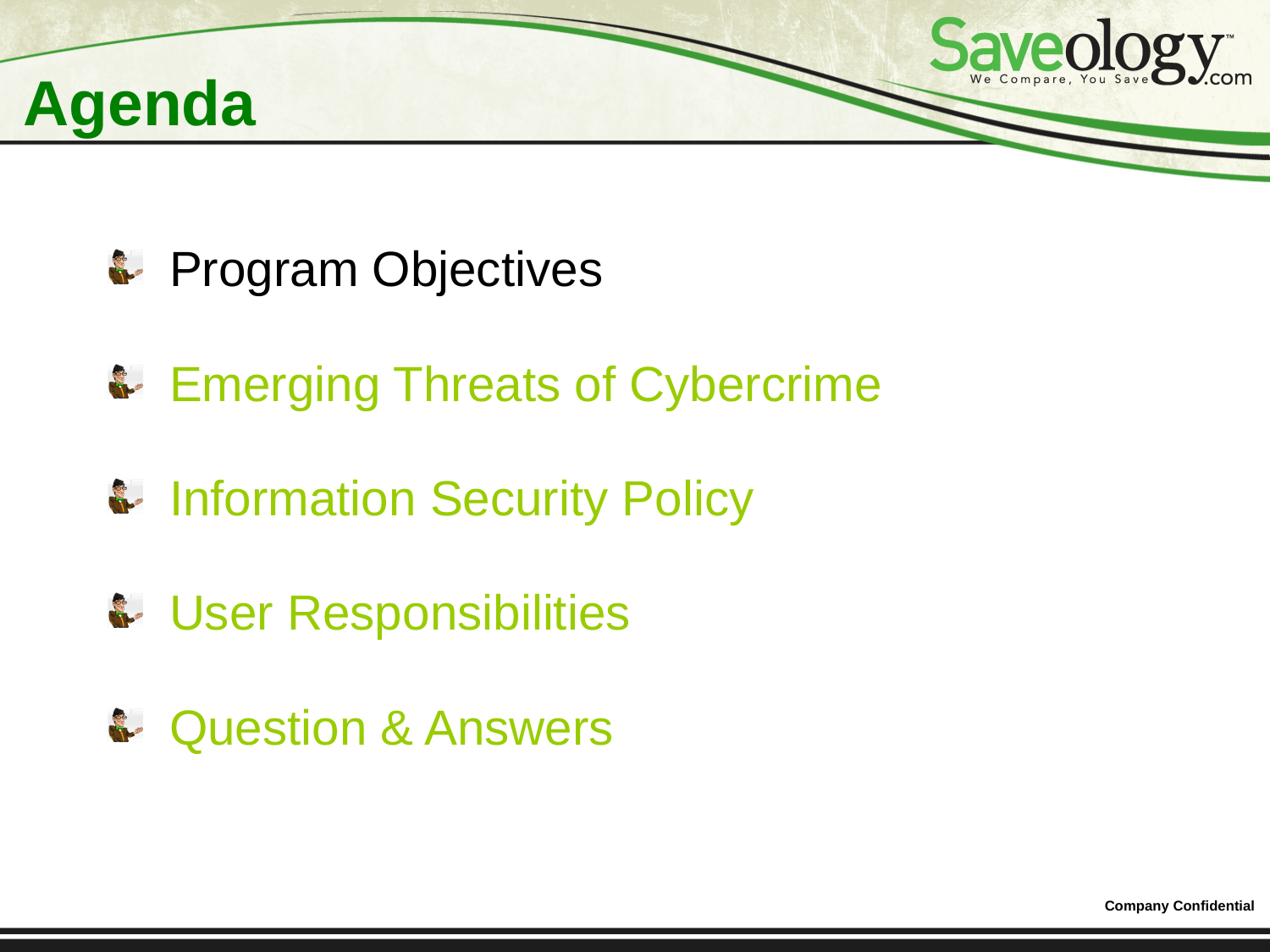

# Agenda

 Program Objectives

 Emerging Threats of Cybercrime

 Information Security Policy

 User Responsibilities

 Question & Answers